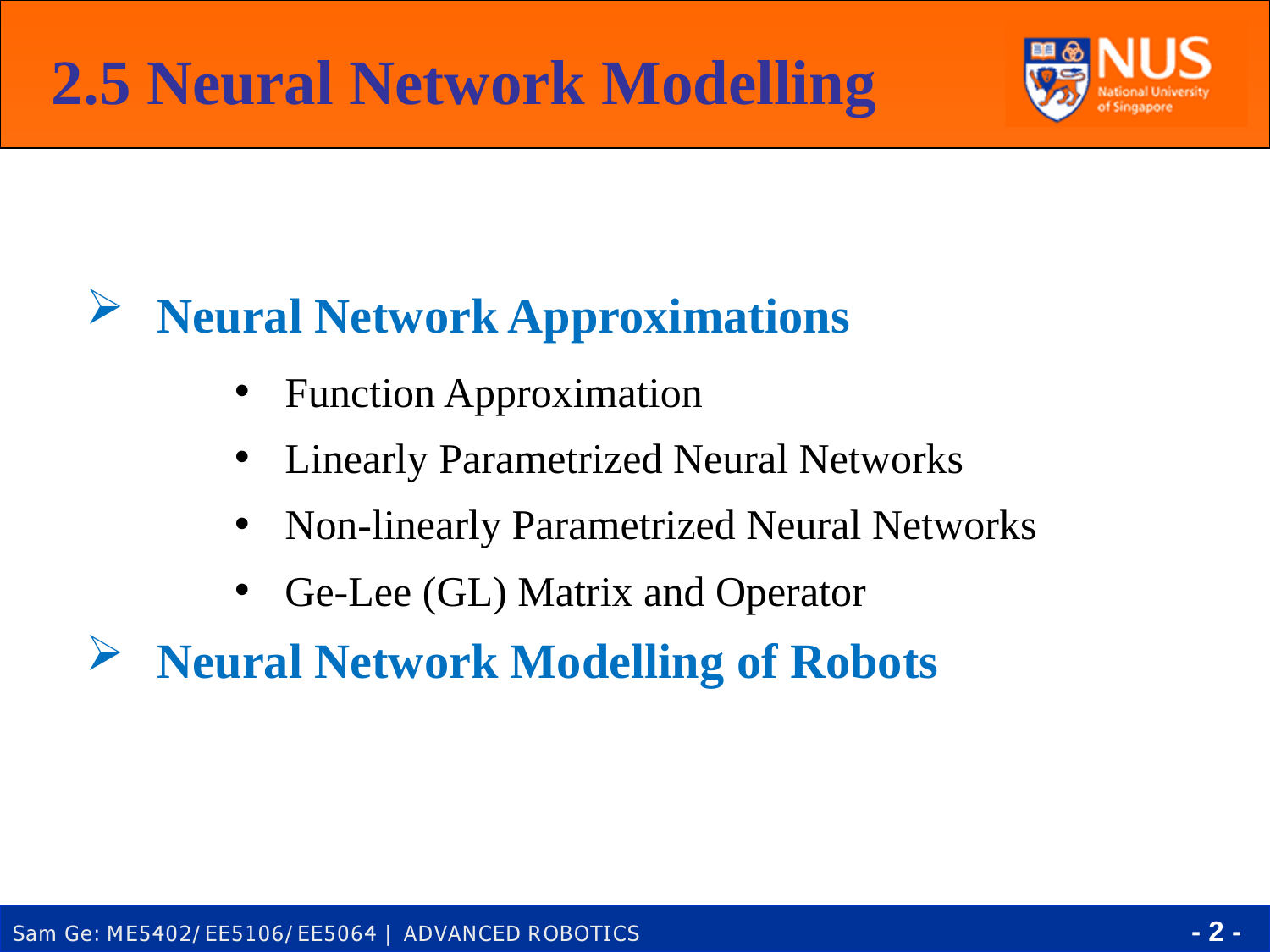

2.5 Neural Network Modelling
Neural Network Approximations

Neural Network Modelling of Robots
 Function Approximation
 Linearly Parametrized Neural Networks
 Non-linearly Parametrized Neural Networks
 Ge-Lee (GL) Matrix and Operator
- 2 -